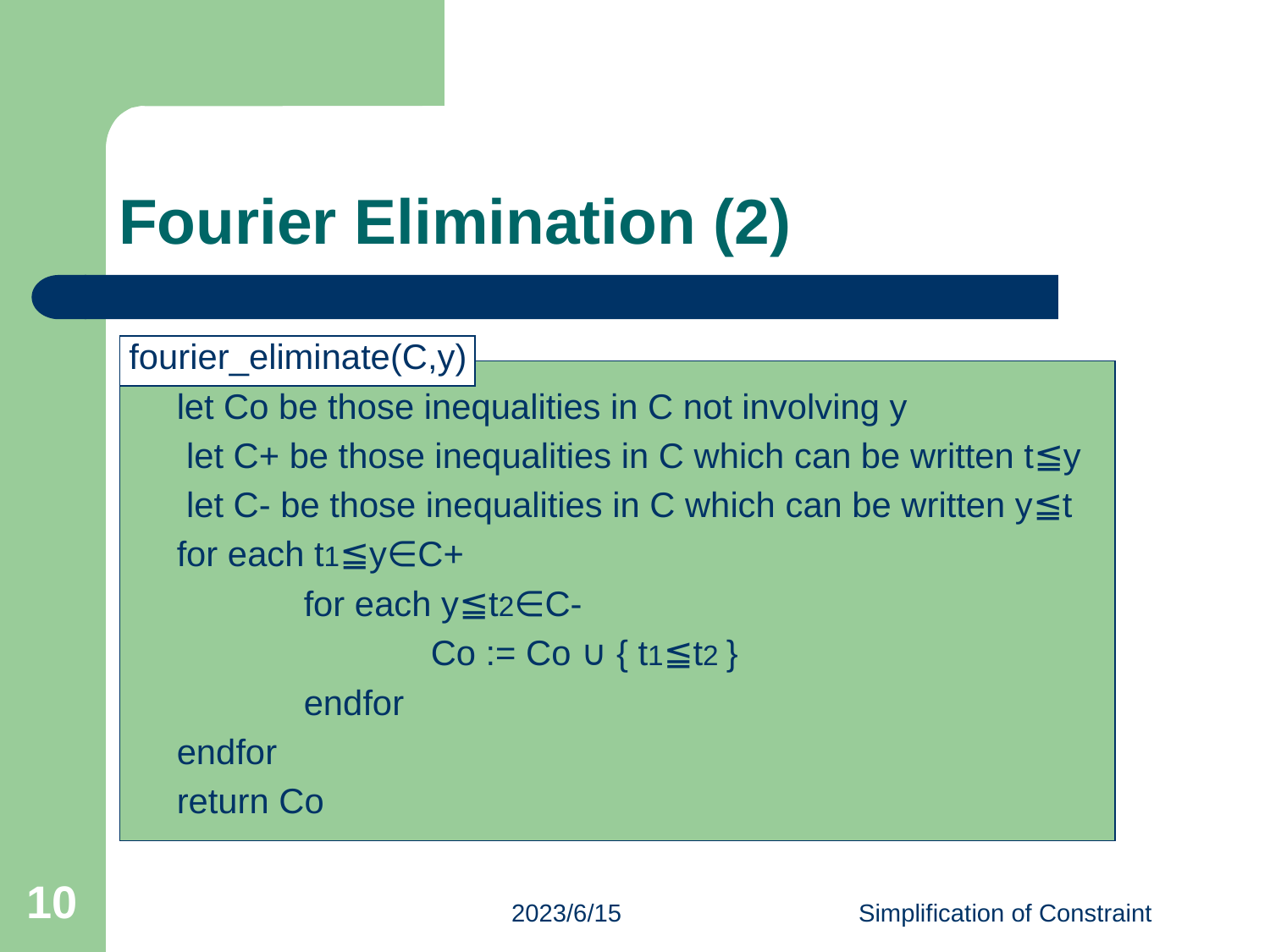

# Fourier Elimination (2)
fourier_eliminate(C,y)
	let Co be those inequalities in C not involving y
	 let C+ be those inequalities in C which can be written t≦y
	 let C- be those inequalities in C which can be written y≦t
	for each t1≦y∈C+
		for each y≦t2∈C-
			Co := Co ∪ { t1≦t2 }
		endfor
	endfor
	return Co

10
2023/6/15
Simplification of Constraint